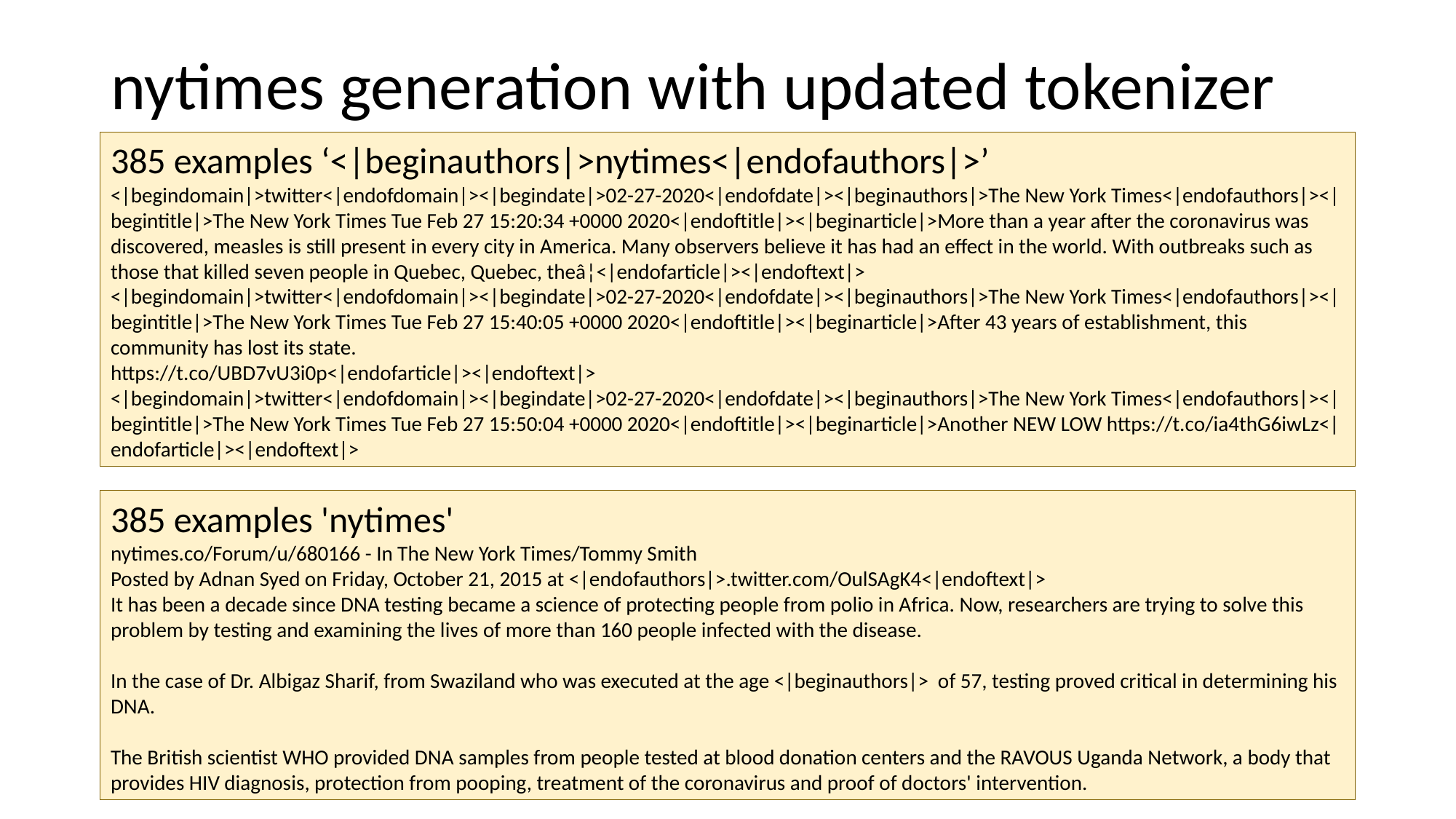

# nytimes generation with updated tokenizer
385 examples ‘<|beginauthors|>nytimes<|endofauthors|>’
<|begindomain|>twitter<|endofdomain|><|begindate|>02-27-2020<|endofdate|><|beginauthors|>The New York Times<|endofauthors|><|begintitle|>The New York Times Tue Feb 27 15:20:34 +0000 2020<|endoftitle|><|beginarticle|>More than a year after the coronavirus was discovered, measles is still present in every city in America. Many observers believe it has had an effect in the world. With outbreaks such as those that killed seven people in Quebec, Quebec, theâ¦<|endofarticle|><|endoftext|>
<|begindomain|>twitter<|endofdomain|><|begindate|>02-27-2020<|endofdate|><|beginauthors|>The New York Times<|endofauthors|><|begintitle|>The New York Times Tue Feb 27 15:40:05 +0000 2020<|endoftitle|><|beginarticle|>After 43 years of establishment, this community has lost its state.
https://t.co/UBD7vU3i0p<|endofarticle|><|endoftext|>
<|begindomain|>twitter<|endofdomain|><|begindate|>02-27-2020<|endofdate|><|beginauthors|>The New York Times<|endofauthors|><|begintitle|>The New York Times Tue Feb 27 15:50:04 +0000 2020<|endoftitle|><|beginarticle|>Another NEW LOW https://t.co/ia4thG6iwLz<|endofarticle|><|endoftext|>
385 examples 'nytimes'
nytimes.co/Forum/u/680166 - In The New York Times/Tommy Smith
Posted by Adnan Syed on Friday, October 21, 2015 at <|endofauthors|>.twitter.com/OulSAgK4<|endoftext|>
It has been a decade since DNA testing became a science of protecting people from polio in Africa. Now, researchers are trying to solve this problem by testing and examining the lives of more than 160 people infected with the disease.

In the case of Dr. Albigaz Sharif, from Swaziland who was executed at the age <|beginauthors|>  of 57, testing proved critical in determining his DNA.

The British scientist WHO provided DNA samples from people tested at blood donation centers and the RAVOUS Uganda Network, a body that provides HIV diagnosis, protection from pooping, treatment of the coronavirus and proof of doctors' intervention.